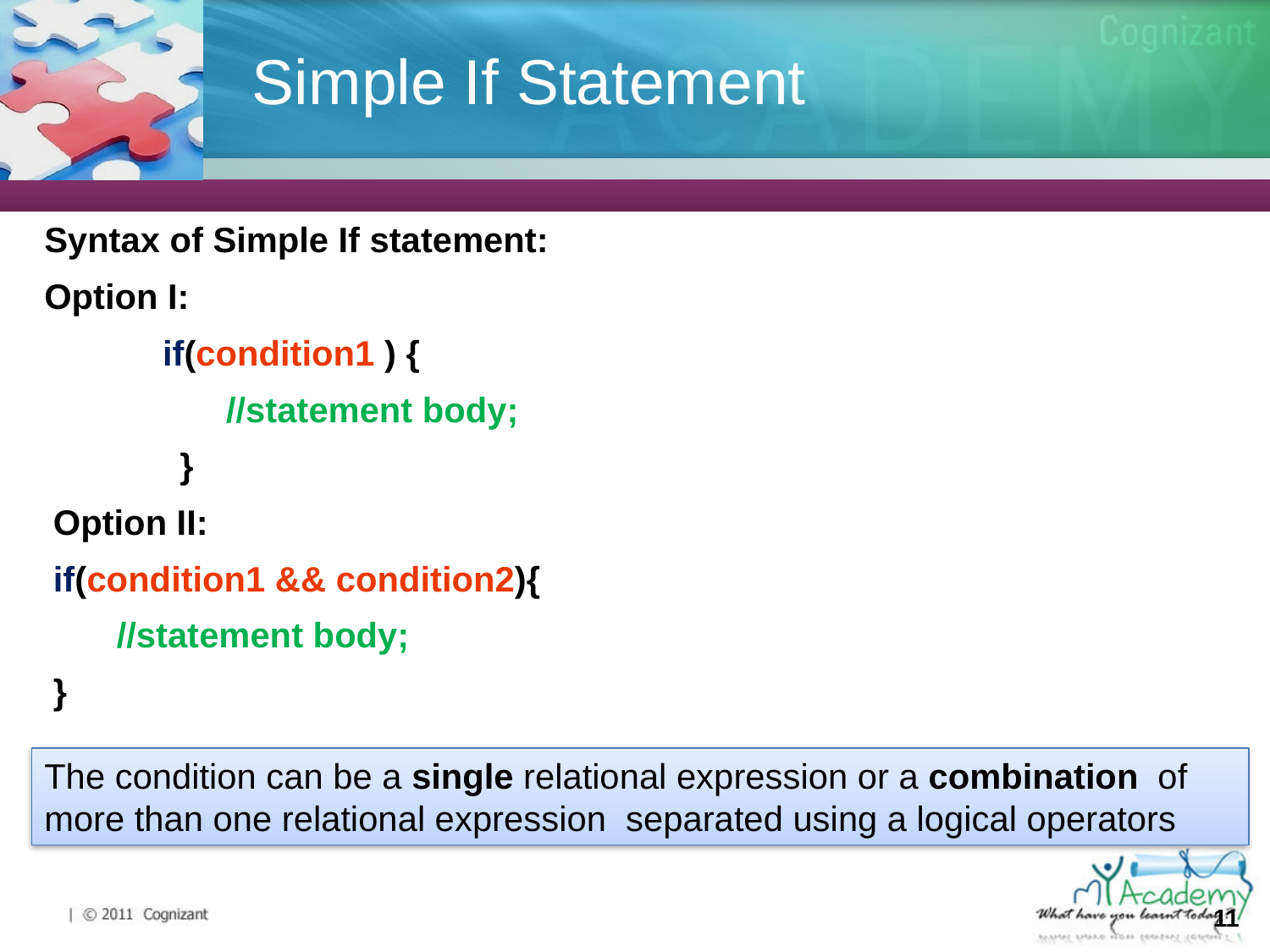

# Simple If Statement
Syntax of Simple If statement:
Option I:
if(condition1 ) {
//statement body;
}
Option II:
if(condition1 && condition2){
//statement body;
}

The condition can be a single relational expression or a combination  of more than one relational expression  separated using a logical operators
11